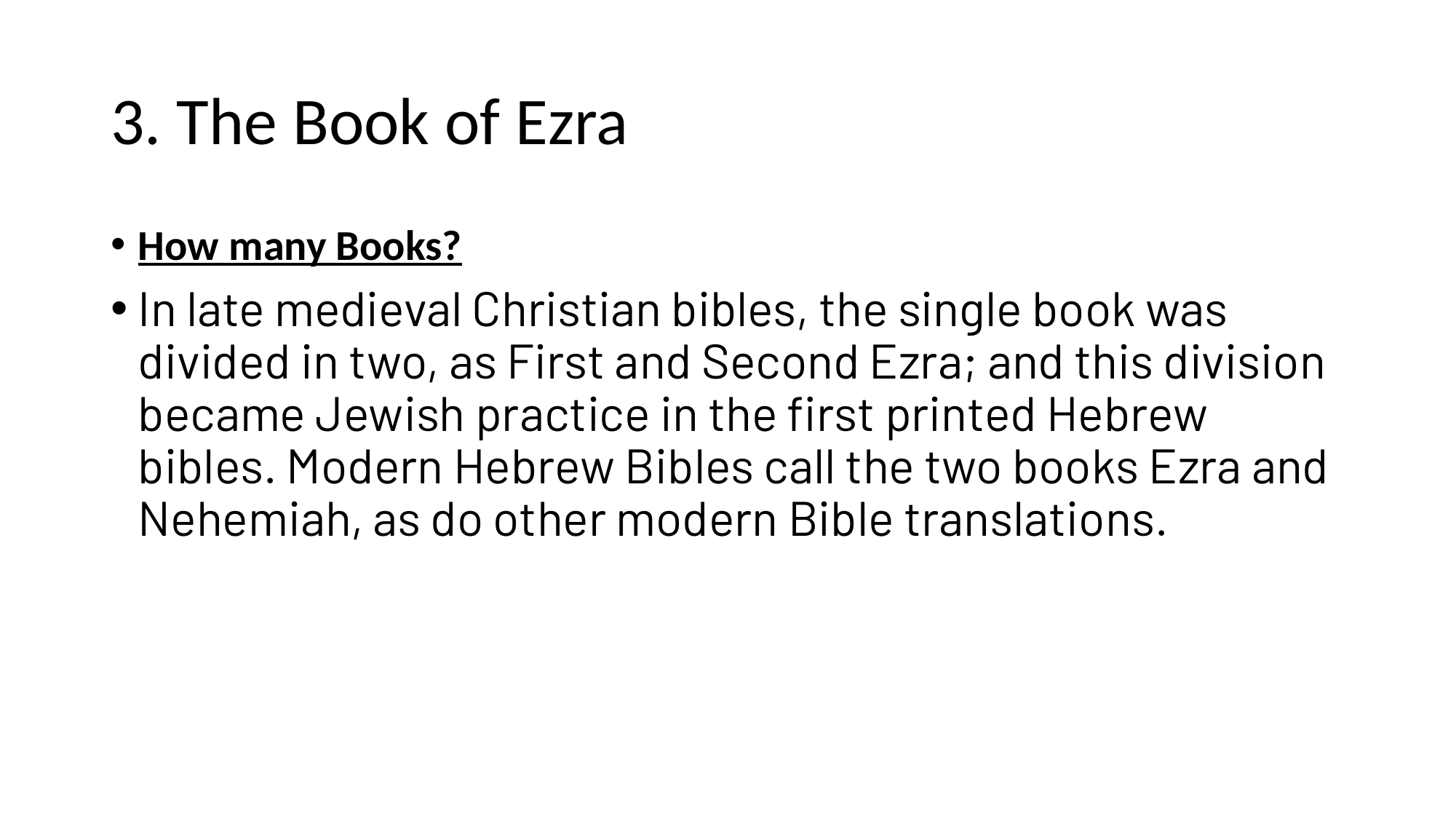

# 3. The Book of Ezra
How many Books?
In late medieval Christian bibles, the single book was divided in two, as First and Second Ezra; and this division became Jewish practice in the first printed Hebrew bibles. Modern Hebrew Bibles call the two books Ezra and Nehemiah, as do other modern Bible translations.